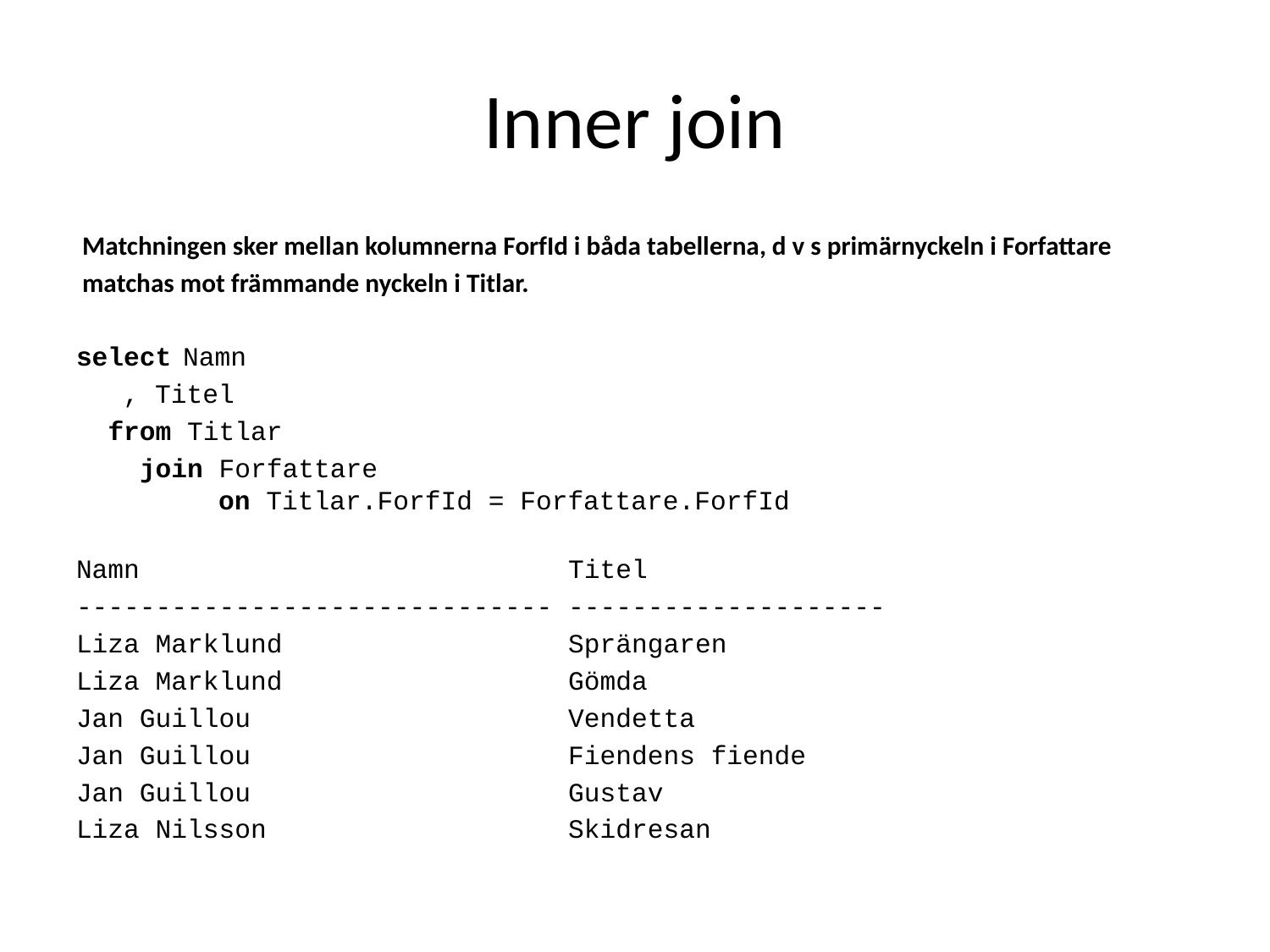

# Inner join
 Matchningen sker mellan kolumnerna ForfId i båda tabellerna, d v s primärnyckeln i Forfattare
 matchas mot främmande nyckeln i Titlar.

select	Namn
		, Titel
  from Titlar
    join Forfattare
      on Titlar.ForfId = Forfattare.ForfId
Namn                           Titel
------------------------------ --------------------
Liza Marklund                  Sprängaren
Liza Marklund                  Gömda
Jan Guillou                    Vendetta
Jan Guillou                    Fiendens fiende
Jan Guillou                    Gustav
Liza Nilsson                   Skidresan